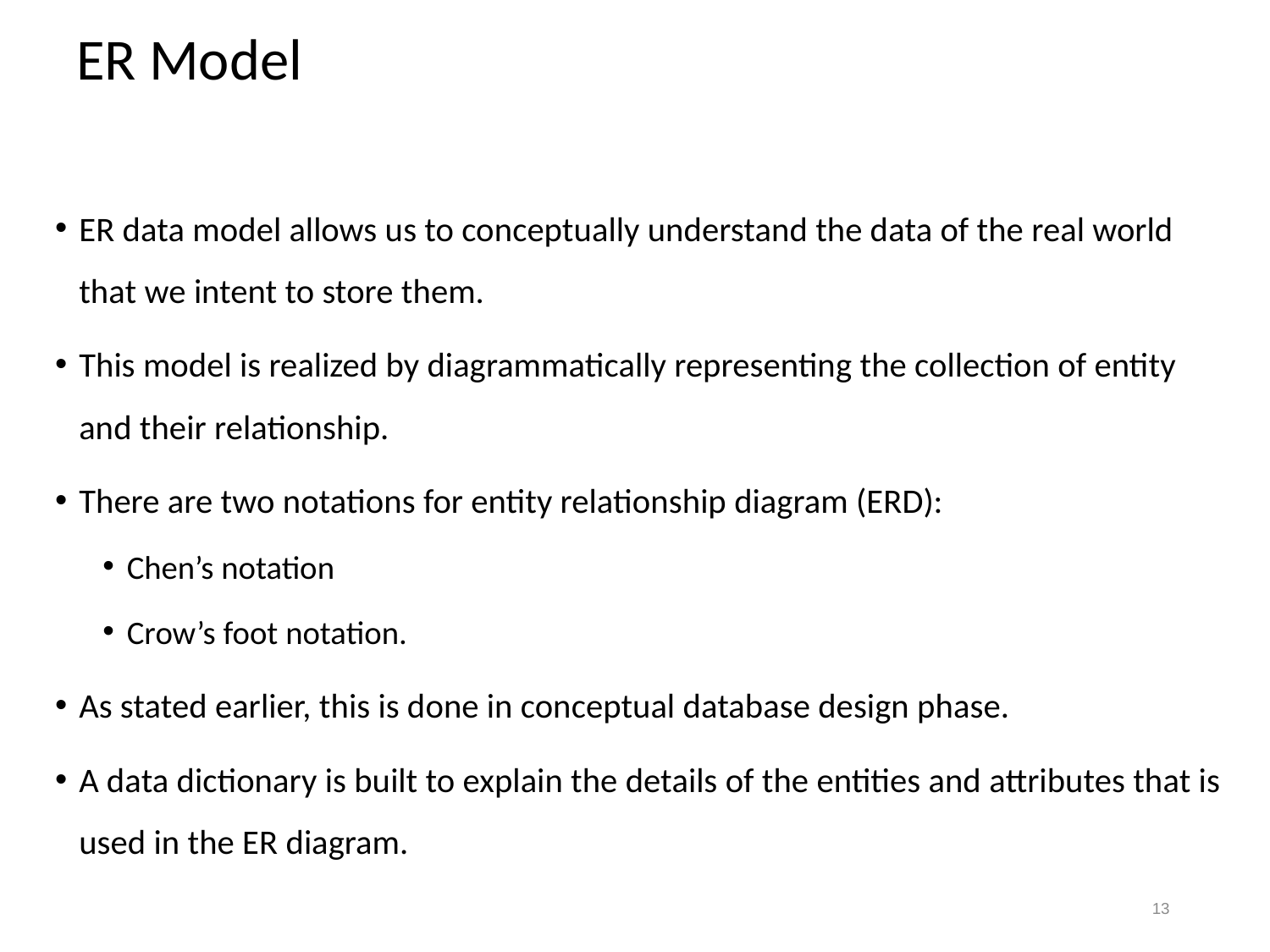

# ER Model
ER data model allows us to conceptually understand the data of the real world that we intent to store them.
This model is realized by diagrammatically representing the collection of entity and their relationship.
There are two notations for entity relationship diagram (ERD):
Chen’s notation
Crow’s foot notation.
As stated earlier, this is done in conceptual database design phase.
A data dictionary is built to explain the details of the entities and attributes that is used in the ER diagram.
13